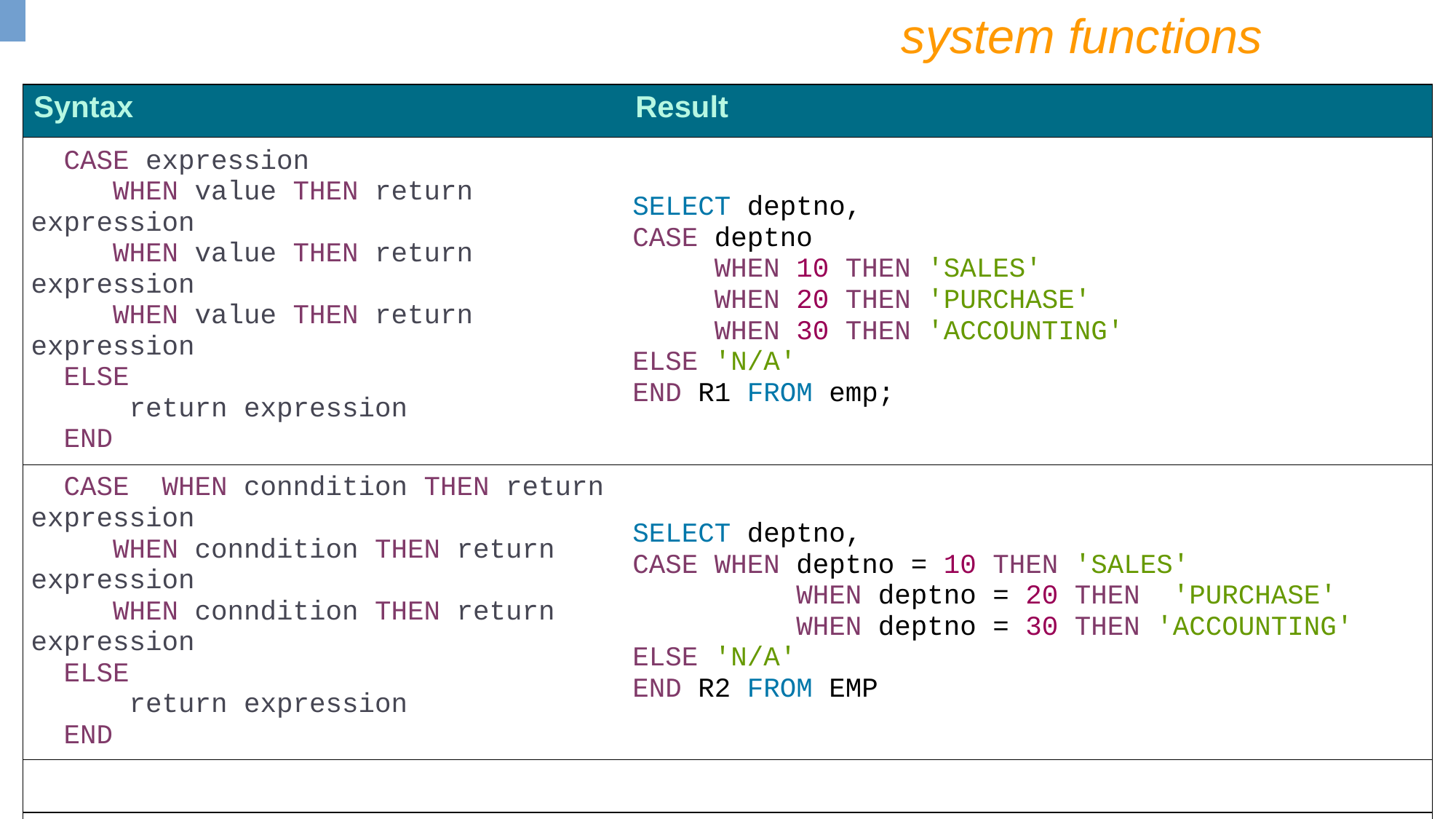

system functions
| Syntax | Result |
| --- | --- |
| CASE expression WHEN value THEN return expression WHEN value THEN return expression WHEN value THEN return expression ELSE return expression END | SELECT deptno, CASE deptno WHEN 10 THEN 'SALES' WHEN 20 THEN 'PURCHASE' WHEN 30 THEN 'ACCOUNTING' ELSE 'N/A' END R1 FROM emp; |
| CASE WHEN conndition THEN return expression WHEN conndition THEN return expression WHEN conndition THEN return expression ELSE return expression END | SELECT deptno, CASE WHEN deptno = 10 THEN 'SALES' WHEN deptno = 20 THEN 'PURCHASE' WHEN deptno = 30 THEN 'ACCOUNTING' ELSE 'N/A' END R2 FROM EMP |
|  |  |
|  |  |
|  |  |